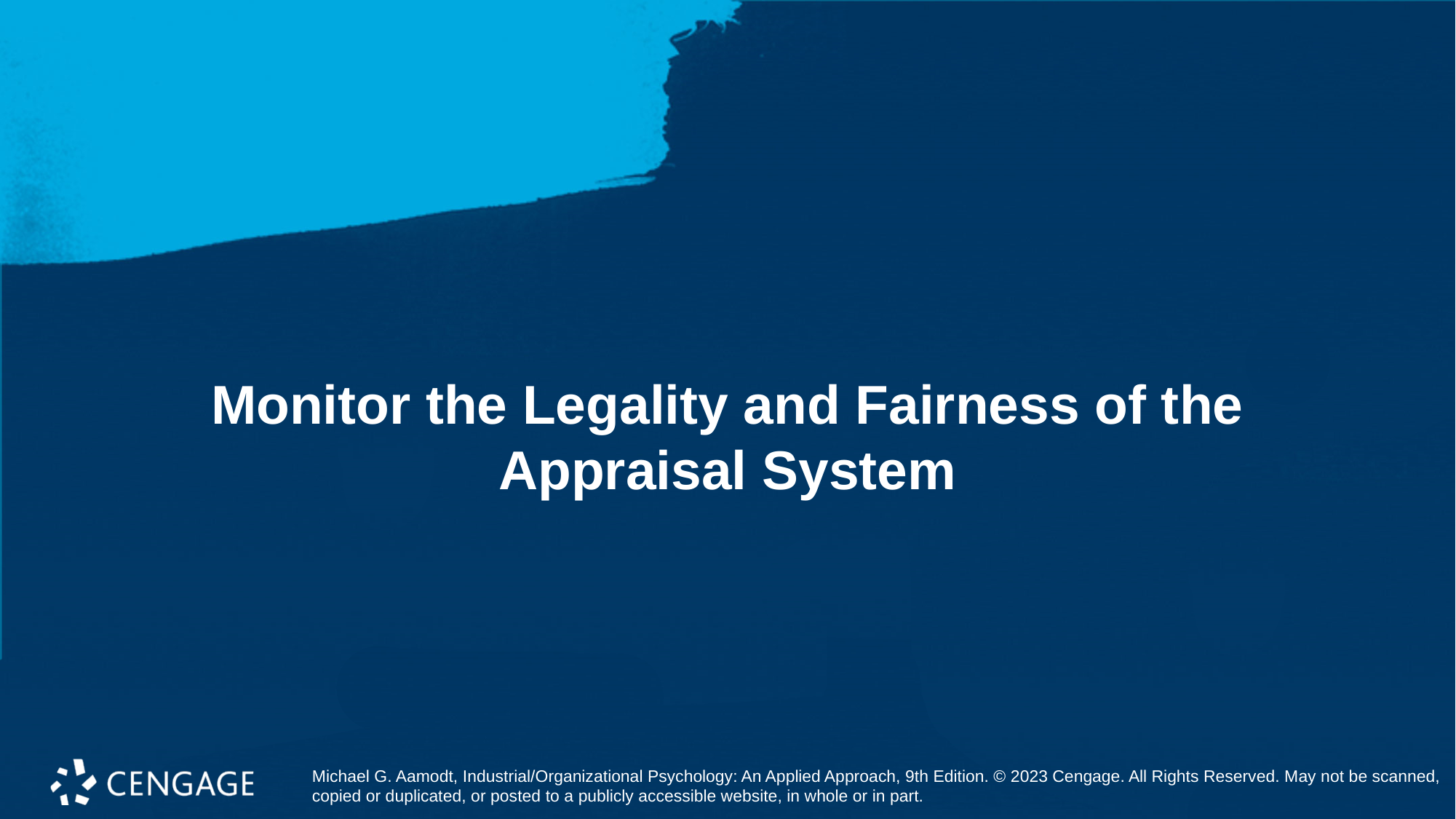

# Monitor the Legality and Fairness of the Appraisal System